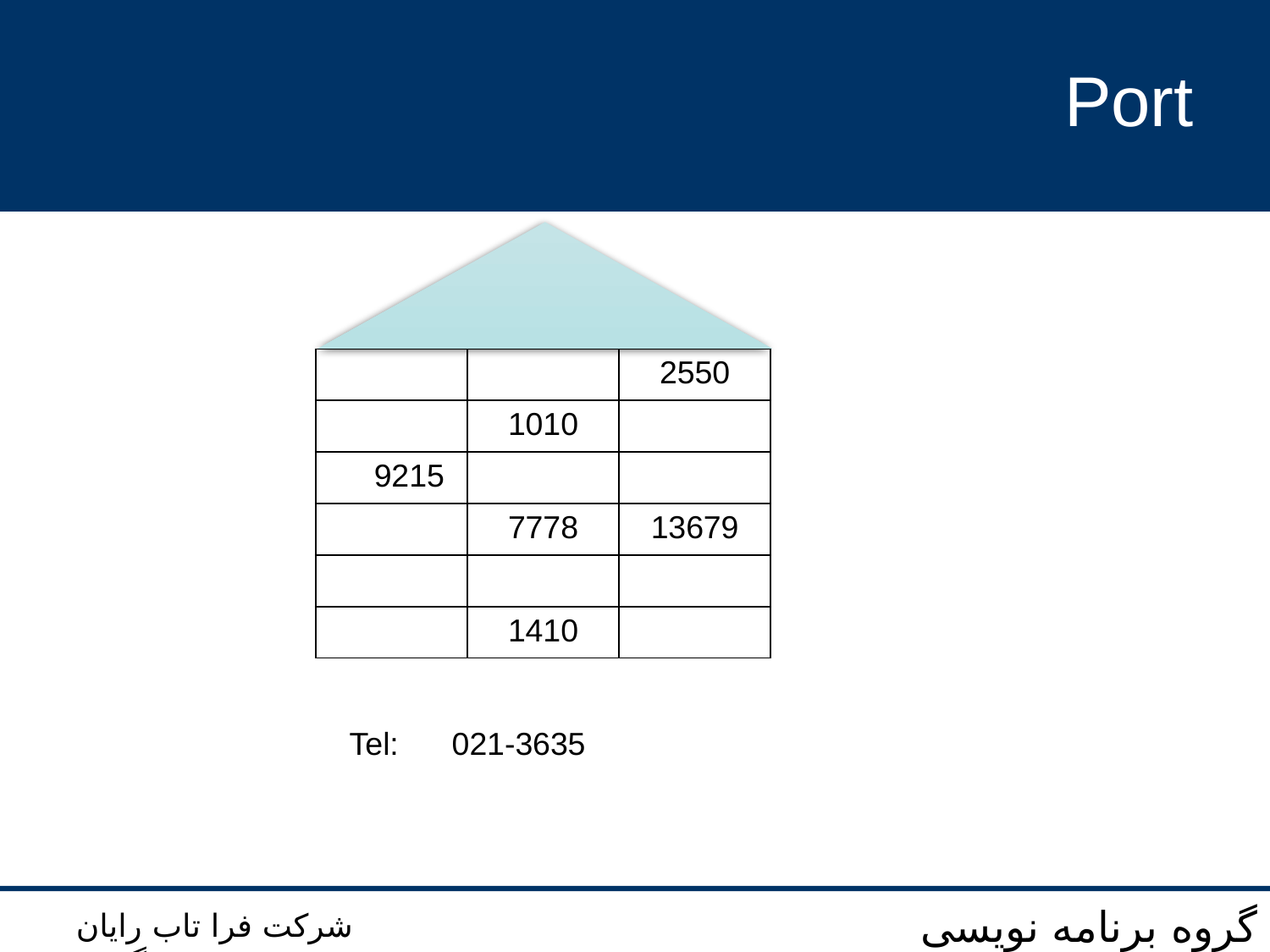

# Port

|  |  | 2550 |
| --- | --- | --- |
|  | 1010 |  |
| 9215 |  |  |
|  | 7778 | 13679 |
|  |  |  |
|  | 1410 |  |

 Tel:      021-3635
گروه برنامه نویسی هیلتن
شرکت فرا تاب رایان گستر